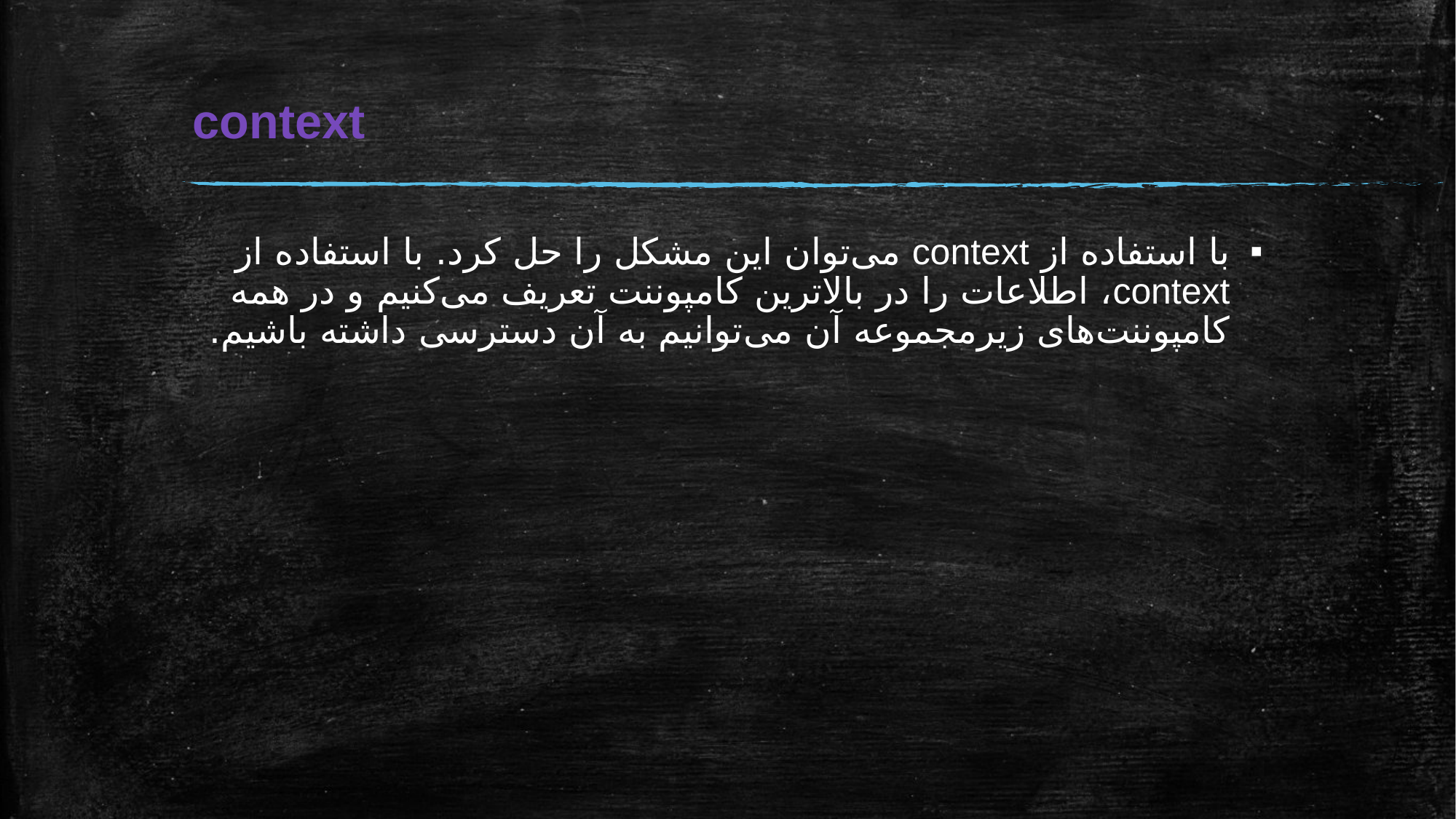

# context
با استفاده از context می‌توان این مشکل را حل کرد. با استفاده از context، اطلاعات را در بالاترین کامپوننت تعریف می‌کنیم و در همه کامپوننت‌های زیرمجموعه آن می‌توانیم به آن دسترسی داشته باشیم.